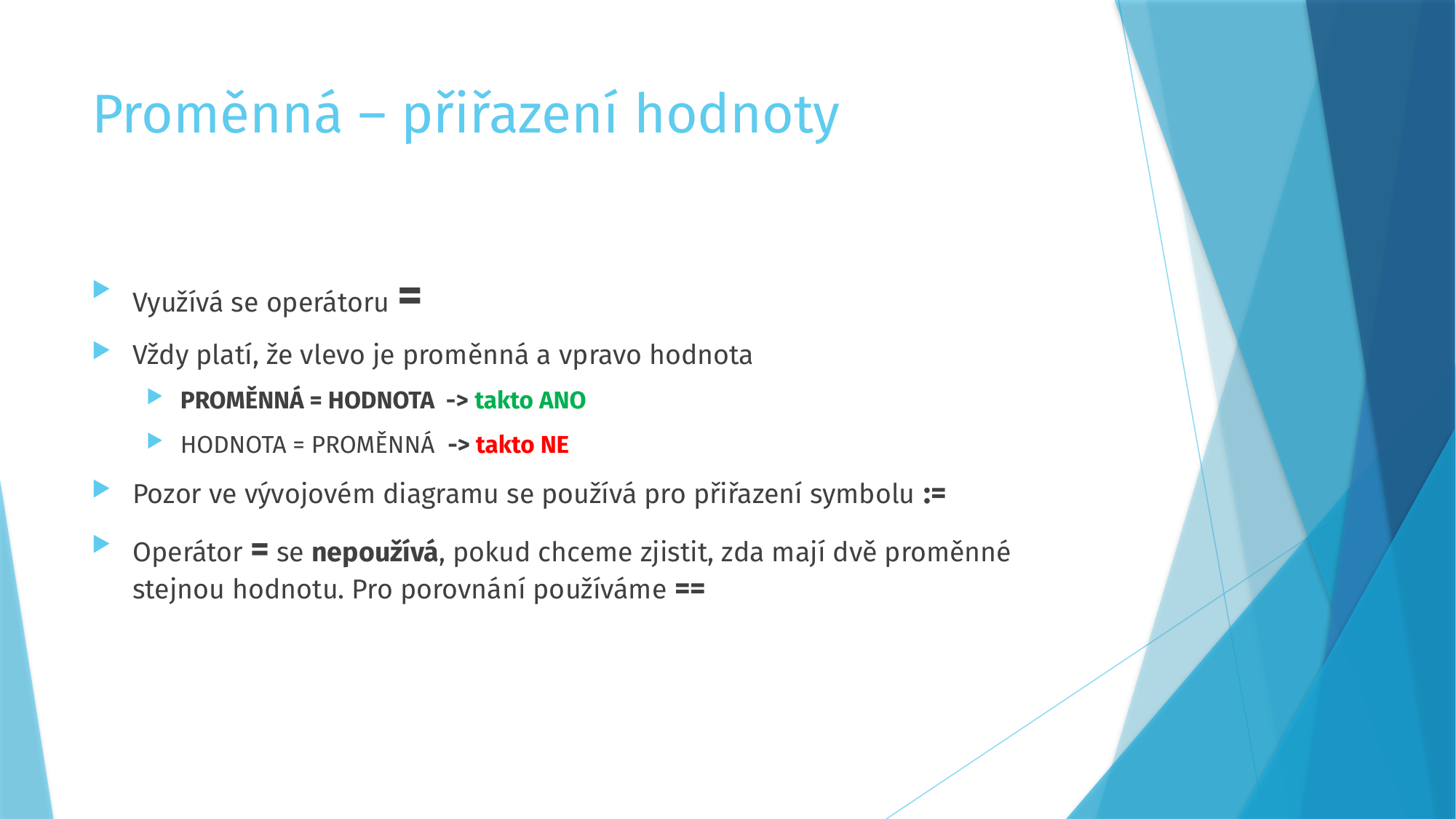

# Proměnná – přiřazení hodnoty
Využívá se operátoru =
Vždy platí, že vlevo je proměnná a vpravo hodnota
PROMĚNNÁ = HODNOTA  -> takto ANO
HODNOTA = PROMĚNNÁ  -> takto NE
Pozor ve vývojovém diagramu se používá pro přiřazení symbolu :=
Operátor = se nepoužívá, pokud chceme zjistit, zda mají dvě proměnné stejnou hodnotu. Pro porovnání používáme ==